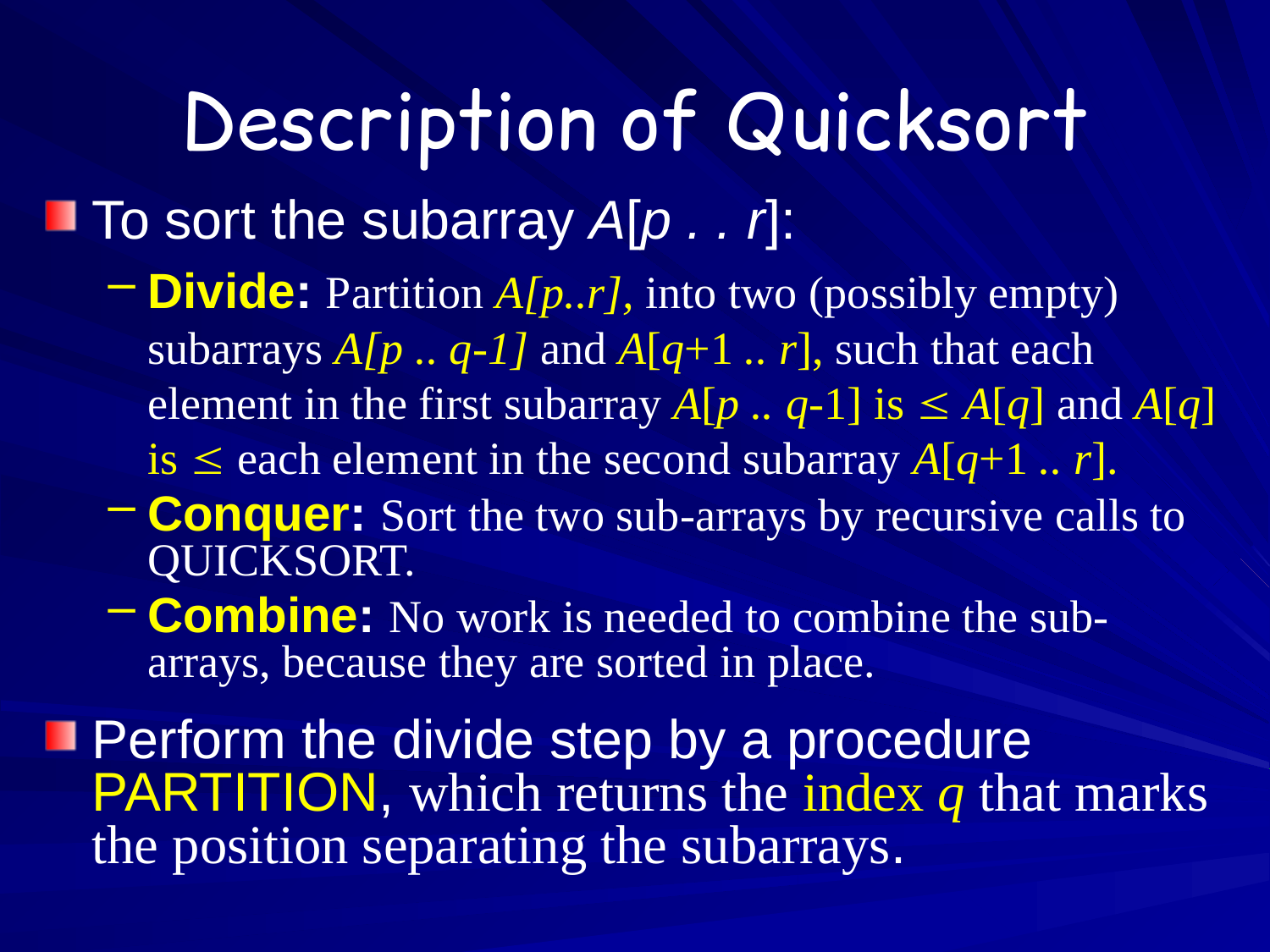

# Description of Quicksort
To sort the subarray A[p . . r]:
Divide: Partition A[p..r], into two (possibly empty) subarrays A[p .. q-1] and A[q+1 .. r], such that each element in the first subarray A[p .. q-1] is ≤ A[q] and A[q] is ≤ each element in the second subarray A[q+1 .. r].
Conquer: Sort the two sub-arrays by recursive calls to QUICKSORT.
Combine: No work is needed to combine the sub-arrays, because they are sorted in place.

Perform the divide step by a procedure PARTITION, which returns the index q that marks the position separating the subarrays.